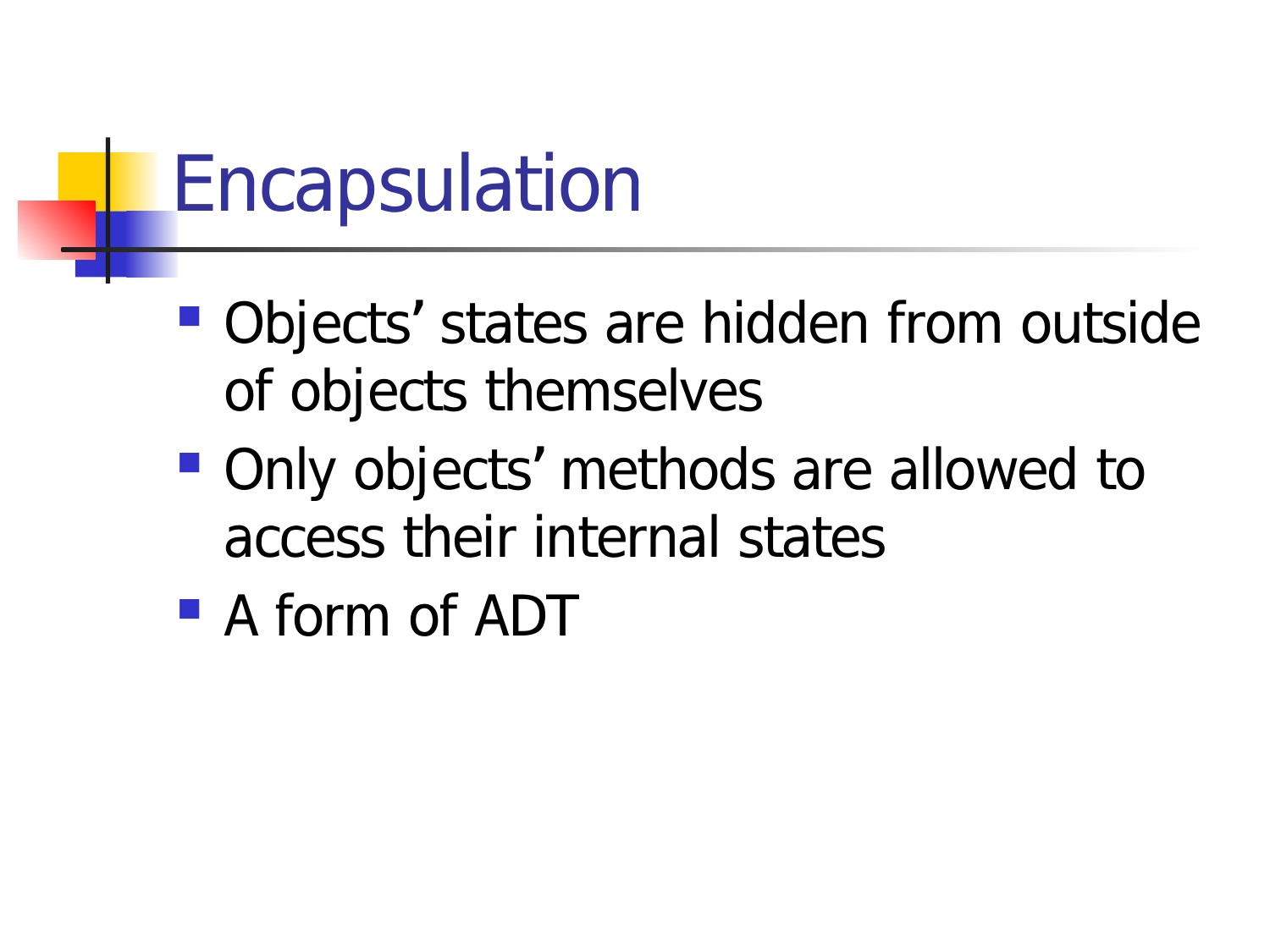

# Encapsulation
Objects’ states are hidden from outside of objects themselves
Only objects’ methods are allowed to access their internal states
A form of ADT